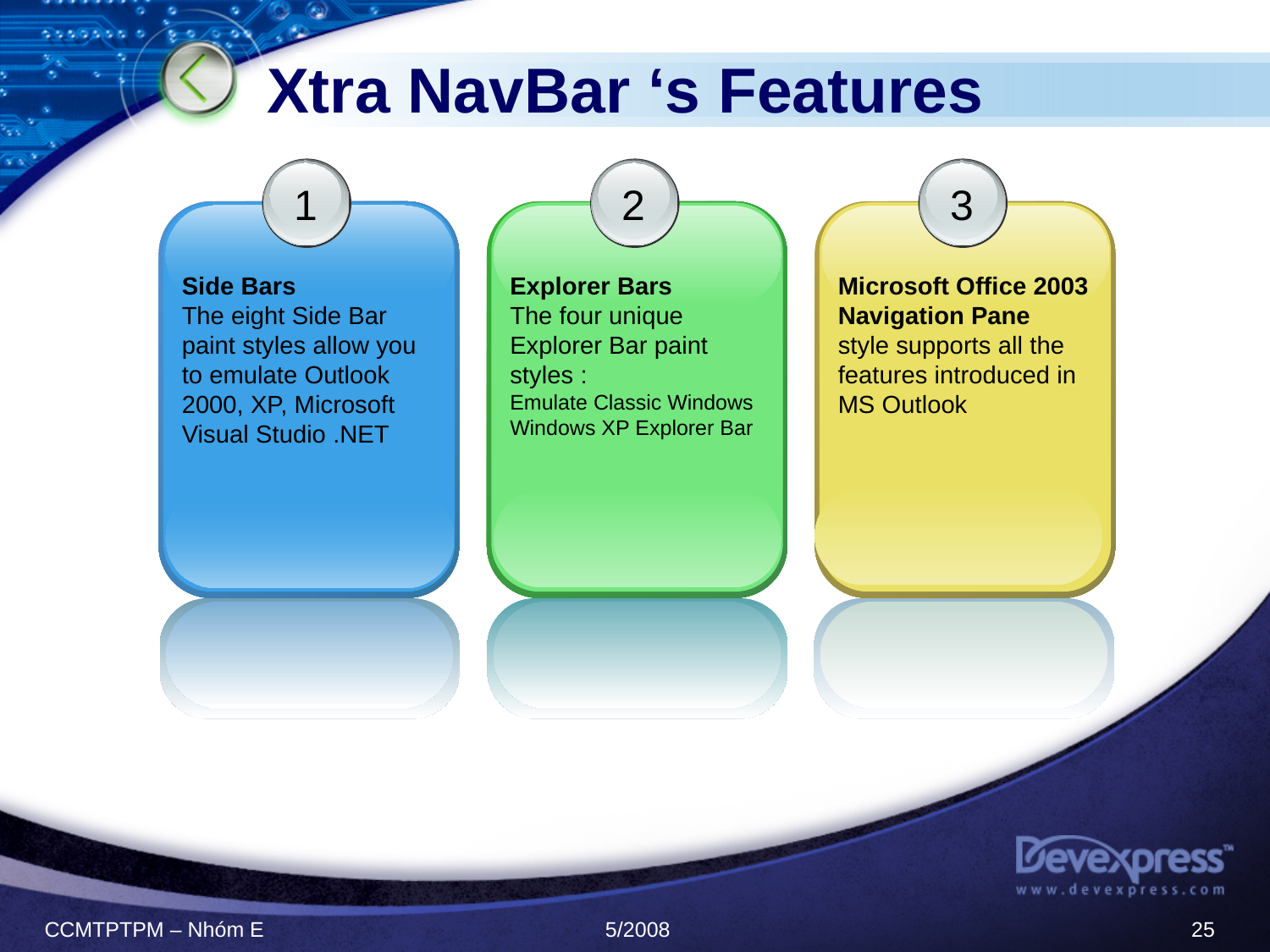

# Xtra NavBar ‘s Features

1

Side Bars
The eight Side Bar paint styles allow you to emulate Outlook 2000, XP, Microsoft Visual Studio .NET

2

Explorer Bars
The four unique Explorer Bar paint styles :
Emulate Classic Windows
Windows XP Explorer Bar

3

Microsoft Office 2003 Navigation Pane
style supports all the features introduced in MS Outlook

5/2008
25